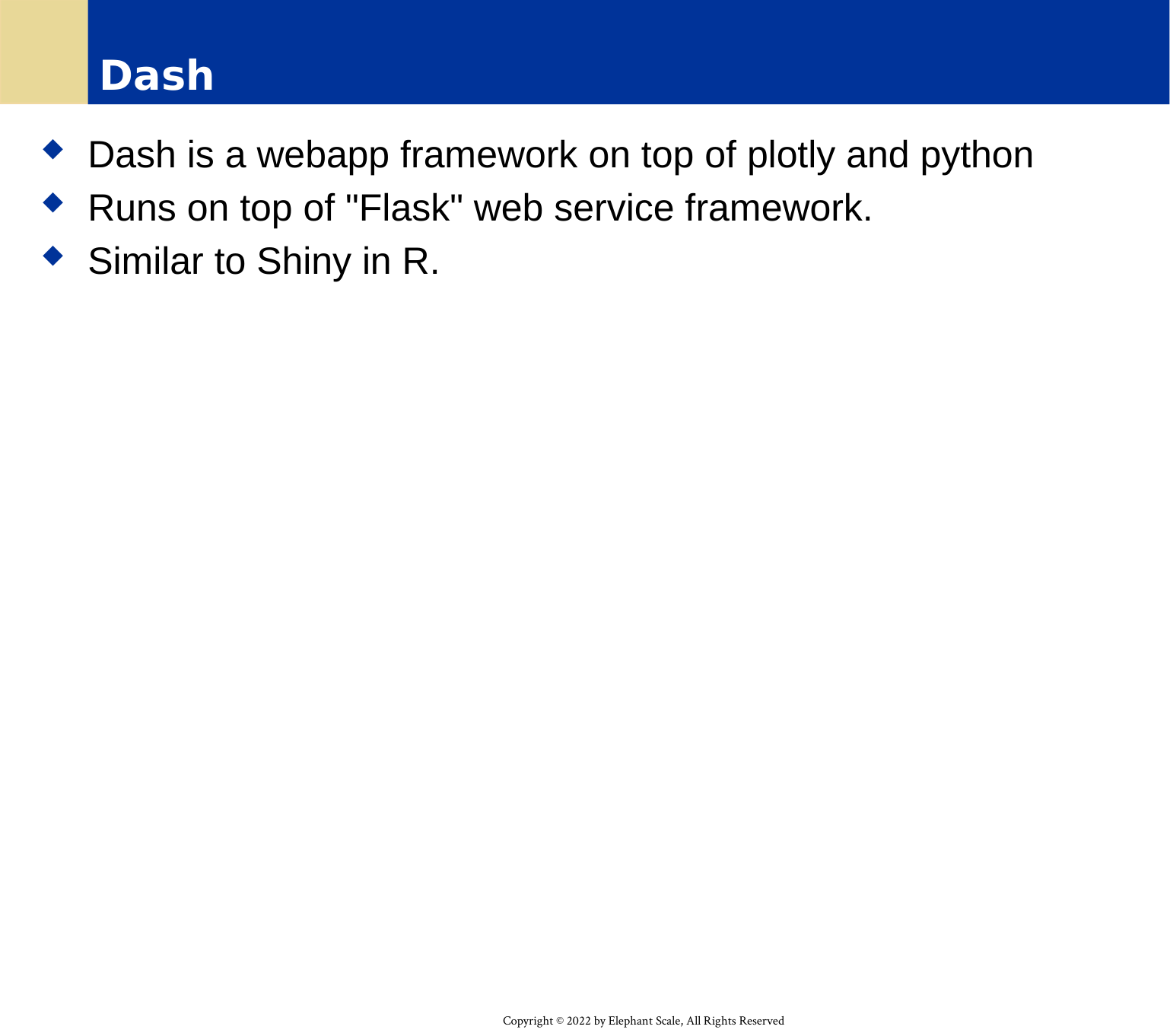

# Dash
 Dash is a webapp framework on top of plotly and python
 Runs on top of "Flask" web service framework.
 Similar to Shiny in R.
Copyright © 2022 by Elephant Scale, All Rights Reserved